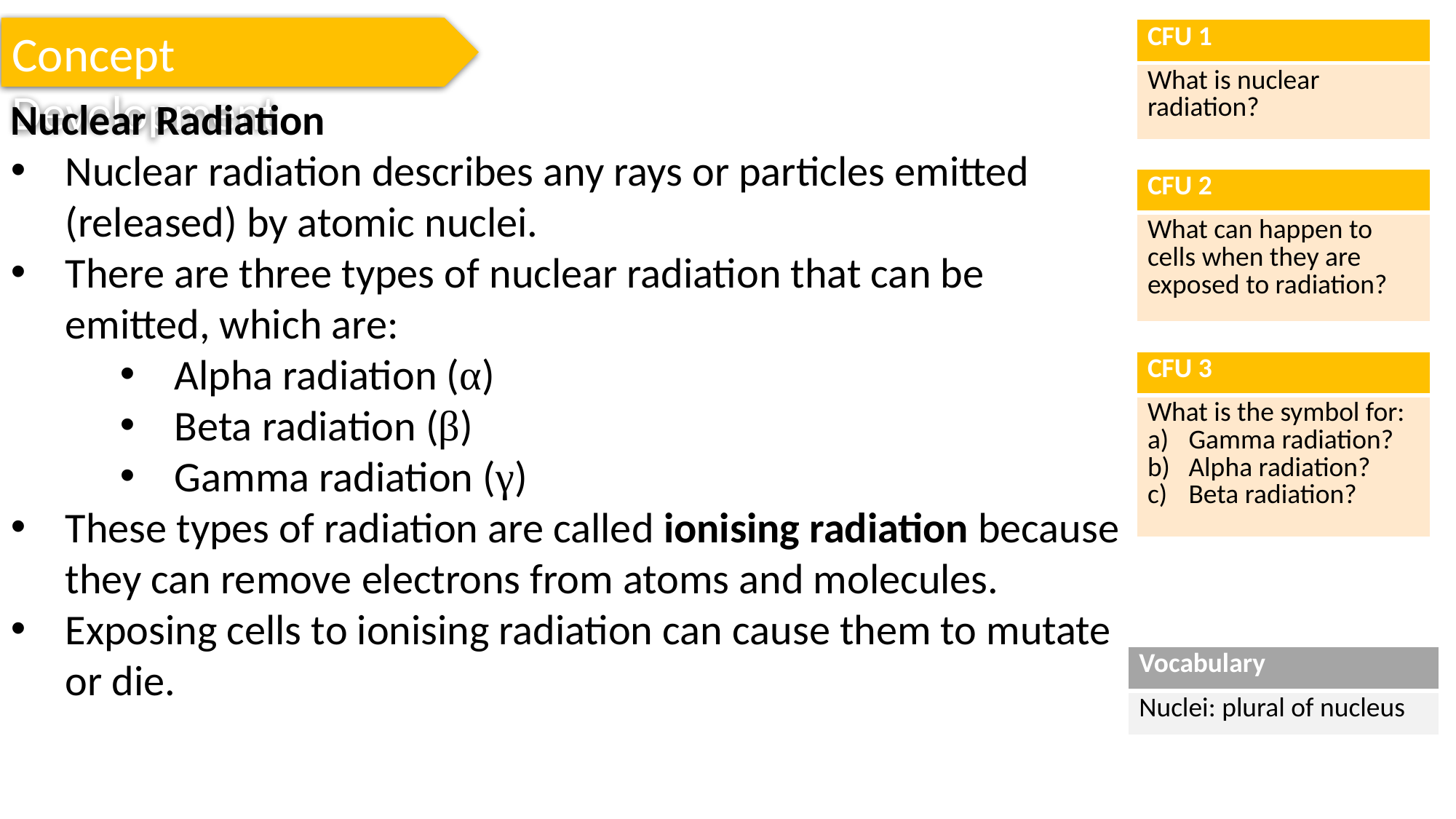

Concept Development
| CFU 1 |
| --- |
| What is nuclear radiation? |
Nuclear Radiation
Nuclear radiation describes any rays or particles emitted (released) by atomic nuclei.
There are three types of nuclear radiation that can be emitted, which are:
Alpha radiation (α)
Beta radiation (β)
Gamma radiation (γ)
These types of radiation are called ionising radiation because they can remove electrons from atoms and molecules.
Exposing cells to ionising radiation can cause them to mutate or die.
| CFU 2 |
| --- |
| What can happen to cells when they are exposed to radiation? |
| CFU 3 |
| --- |
| What is the symbol for: Gamma radiation? Alpha radiation? Beta radiation? |
| Vocabulary |
| --- |
| Nuclei: plural of nucleus |